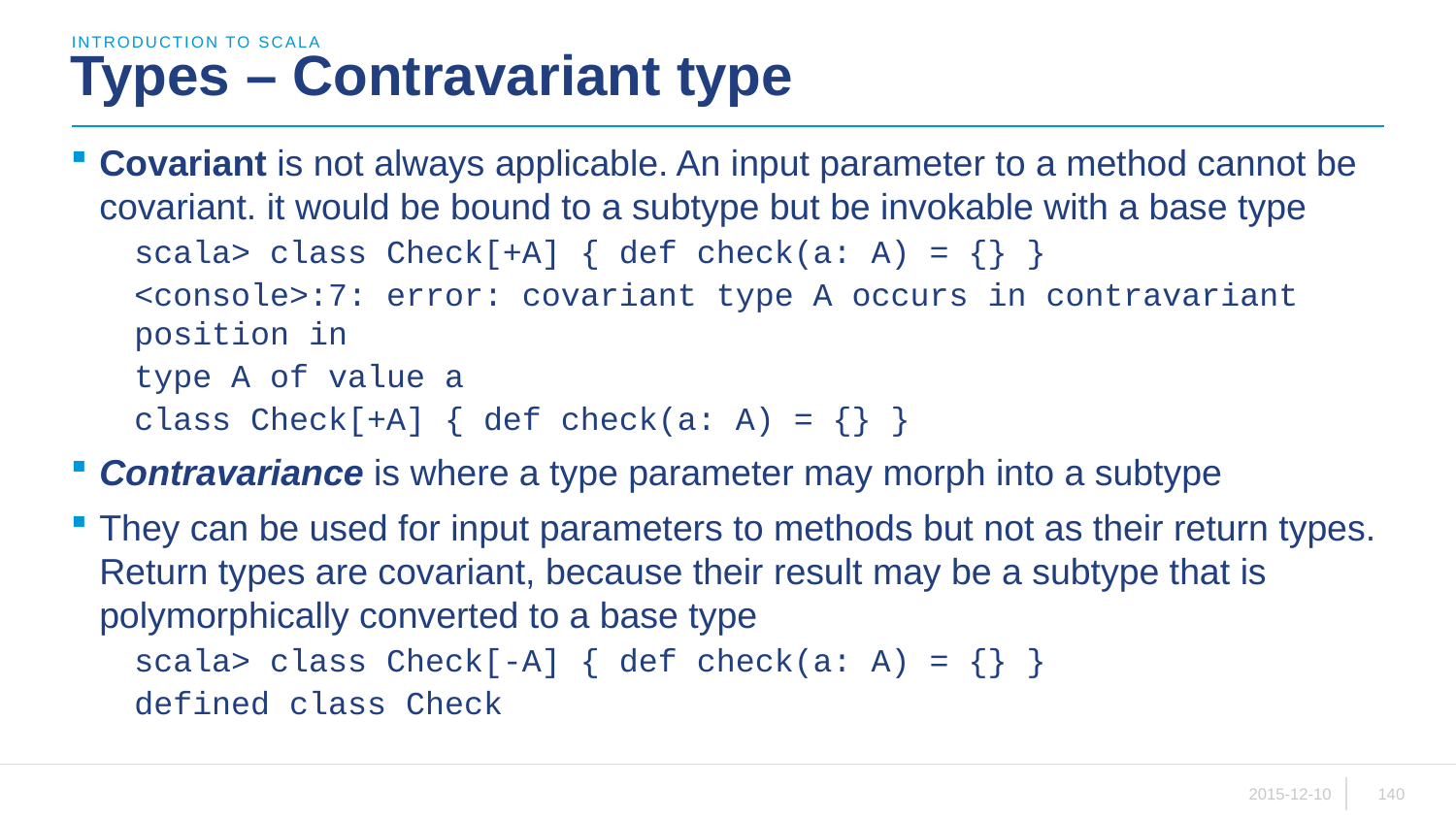

introduction to scala
# Types – Contravariant type
Covariant is not always applicable. An input parameter to a method cannot be covariant. it would be bound to a subtype but be invokable with a base type
scala> class Check[+A] { def check(a: A) = {} }
<console>:7: error: covariant type A occurs in contravariant position in
type A of value a
class Check[+A] { def check(a: A) = {} }
Contravariance is where a type parameter may morph into a subtype
They can be used for input parameters to methods but not as their return types. Return types are covariant, because their result may be a subtype that is polymorphically converted to a base type
scala> class Check[-A] { def check(a: A) = {} }
defined class Check